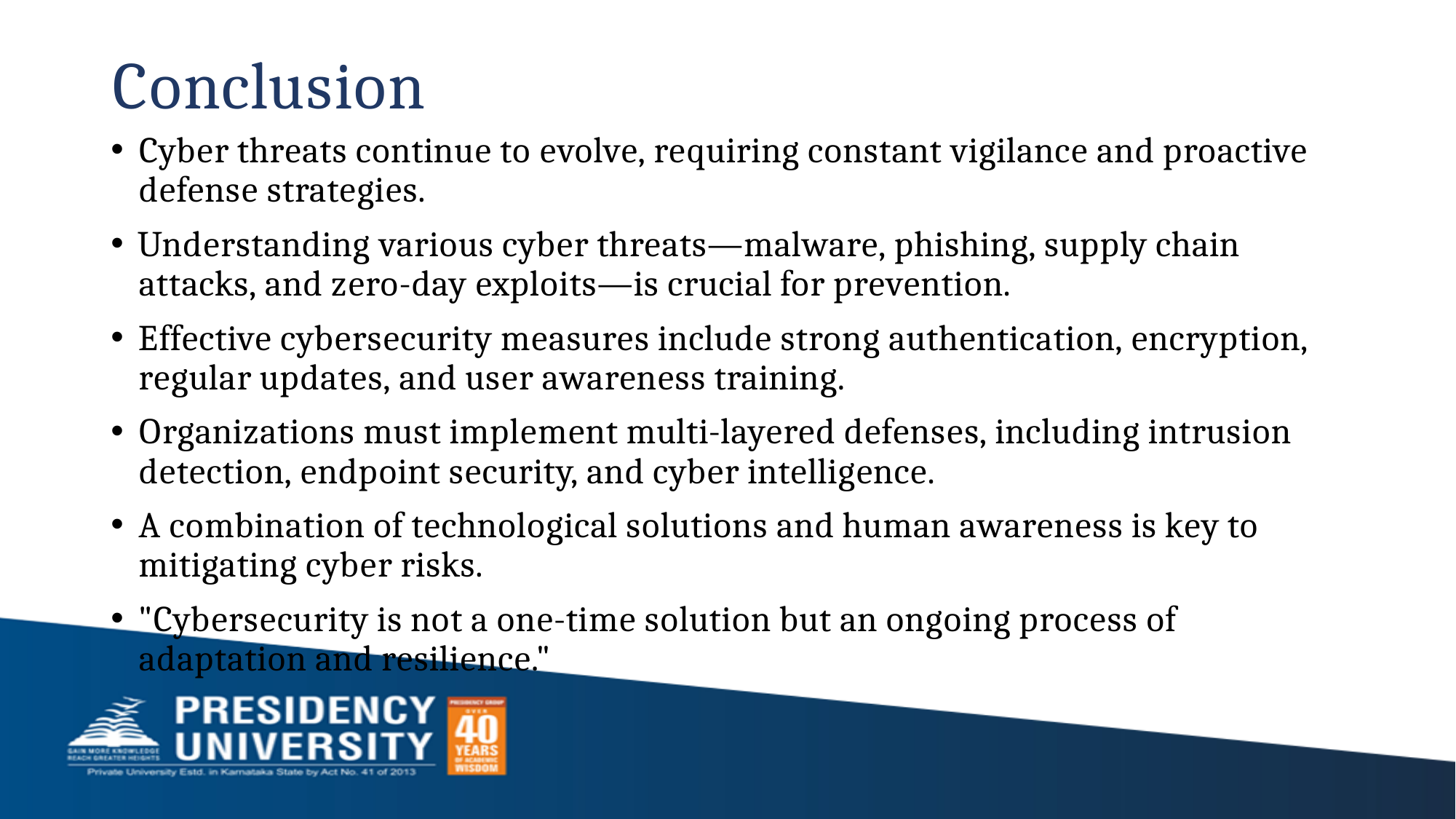

# Conclusion
Cyber threats continue to evolve, requiring constant vigilance and proactive defense strategies.
Understanding various cyber threats—malware, phishing, supply chain attacks, and zero-day exploits—is crucial for prevention.
Effective cybersecurity measures include strong authentication, encryption, regular updates, and user awareness training.
Organizations must implement multi-layered defenses, including intrusion detection, endpoint security, and cyber intelligence.
A combination of technological solutions and human awareness is key to mitigating cyber risks.
"Cybersecurity is not a one-time solution but an ongoing process of adaptation and resilience."